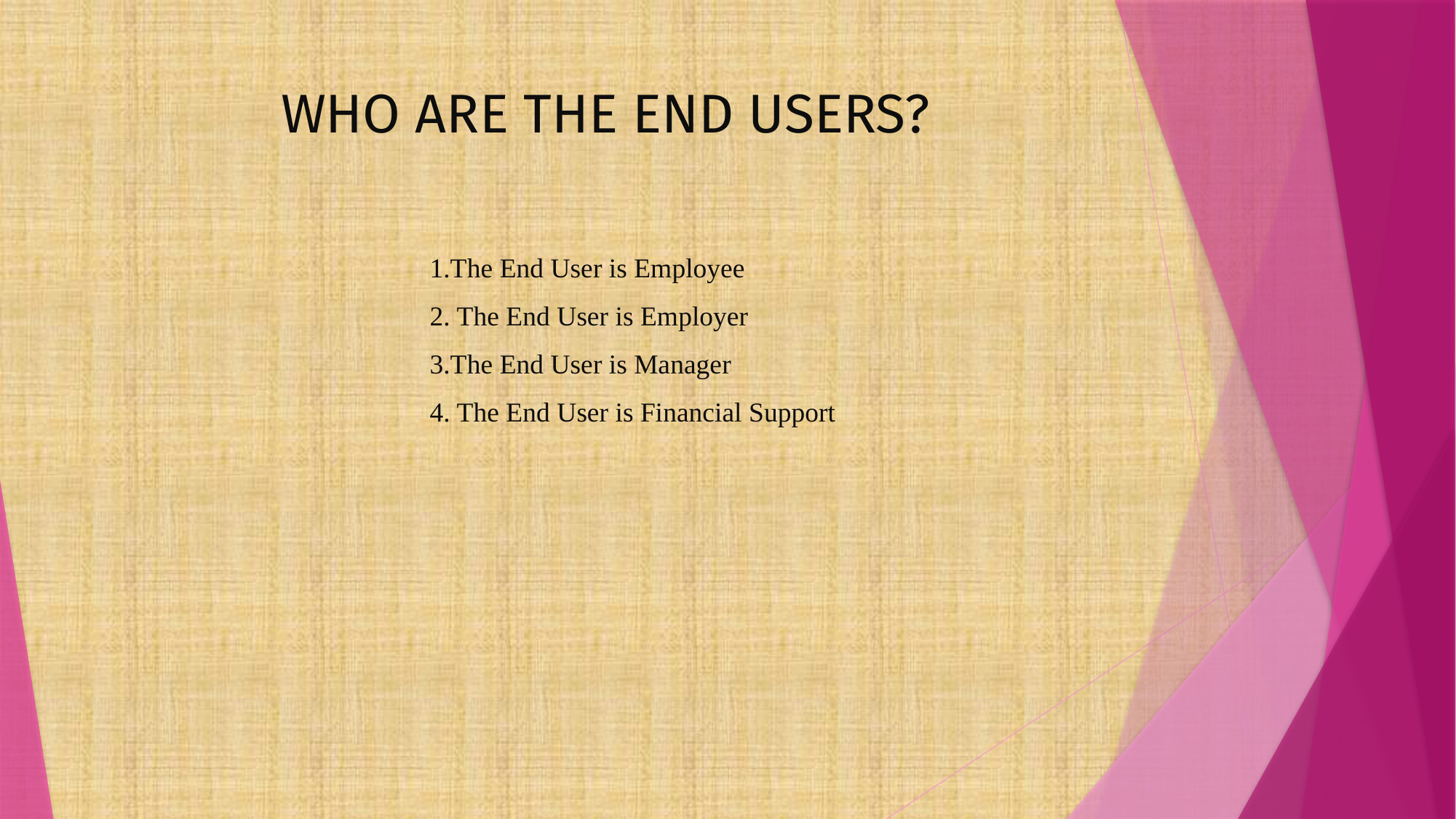

# WHO ARE THE END USERS?
1.The End User is Employee
2. The End User is Employer
3.The End User is Manager
4. The End User is Financial Support